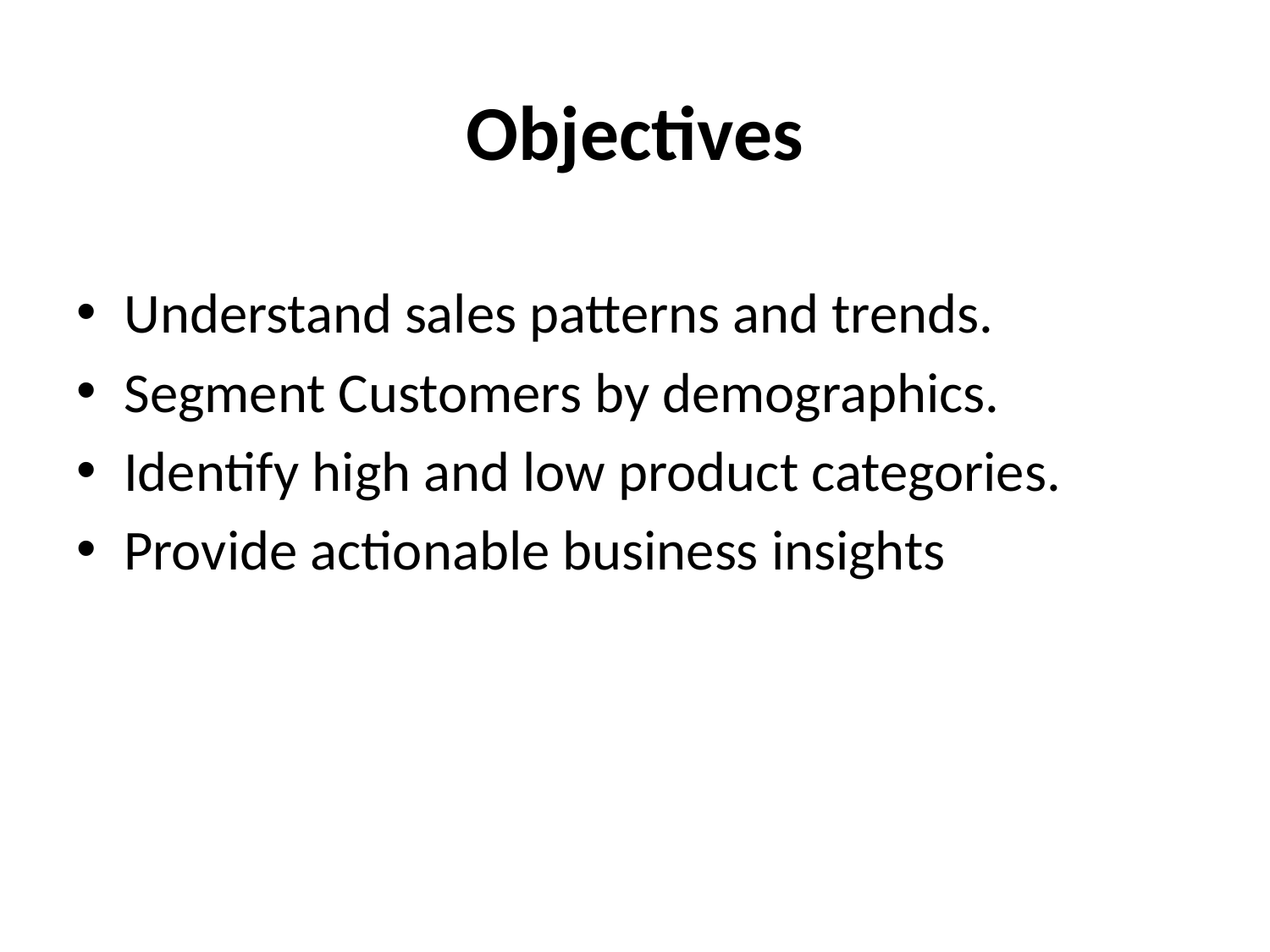

# Objectives
Understand sales patterns and trends.
Segment Customers by demographics.
Identify high and low product categories.
Provide actionable business insights